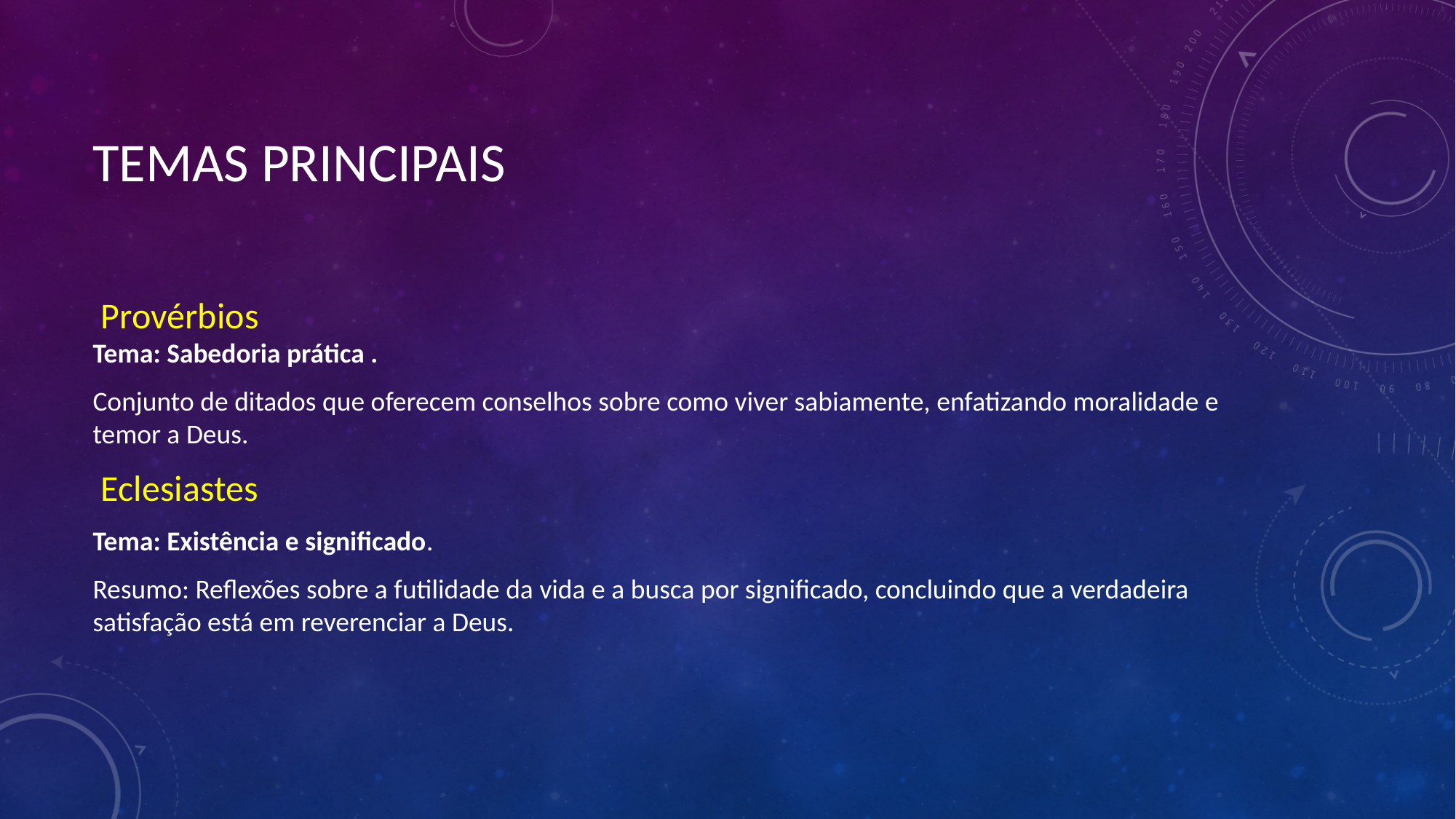

# Temas principais
 Provérbios
Tema: Sabedoria prática .
Conjunto de ditados que oferecem conselhos sobre como viver sabiamente, enfatizando moralidade e temor a Deus.
 Eclesiastes
Tema: Existência e significado.
Resumo: Reflexões sobre a futilidade da vida e a busca por significado, concluindo que a verdadeira satisfação está em reverenciar a Deus.